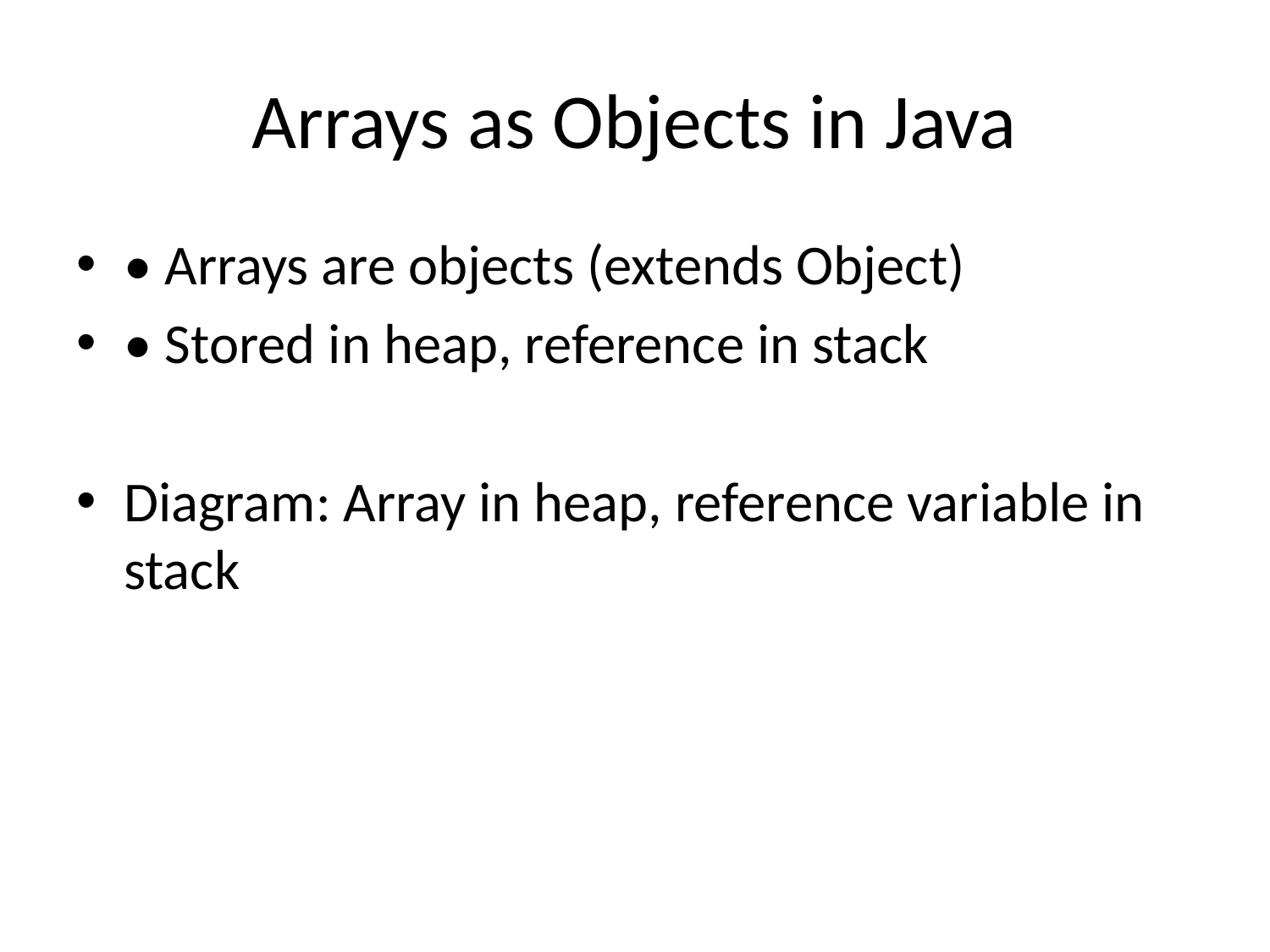

# Arrays as Objects in Java
• Arrays are objects (extends Object)
• Stored in heap, reference in stack

Diagram: Array in heap, reference variable in stack